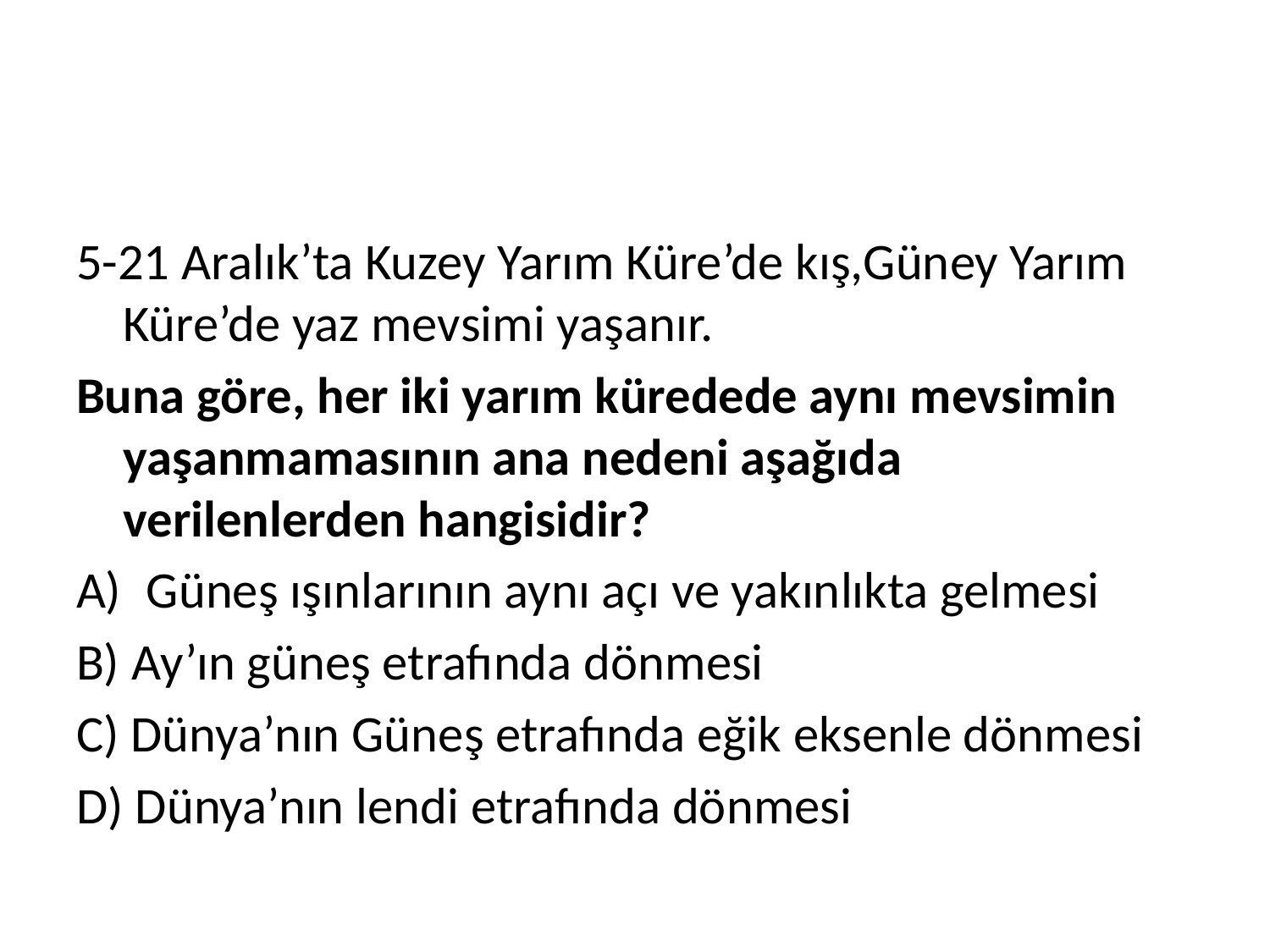

#
5-21 Aralık’ta Kuzey Yarım Küre’de kış,Güney Yarım Küre’de yaz mevsimi yaşanır.
Buna göre, her iki yarım küredede aynı mevsimin yaşanmamasının ana nedeni aşağıda verilenlerden hangisidir?
Güneş ışınlarının aynı açı ve yakınlıkta gelmesi
B) Ay’ın güneş etrafında dönmesi
C) Dünya’nın Güneş etrafında eğik eksenle dönmesi
D) Dünya’nın lendi etrafında dönmesi